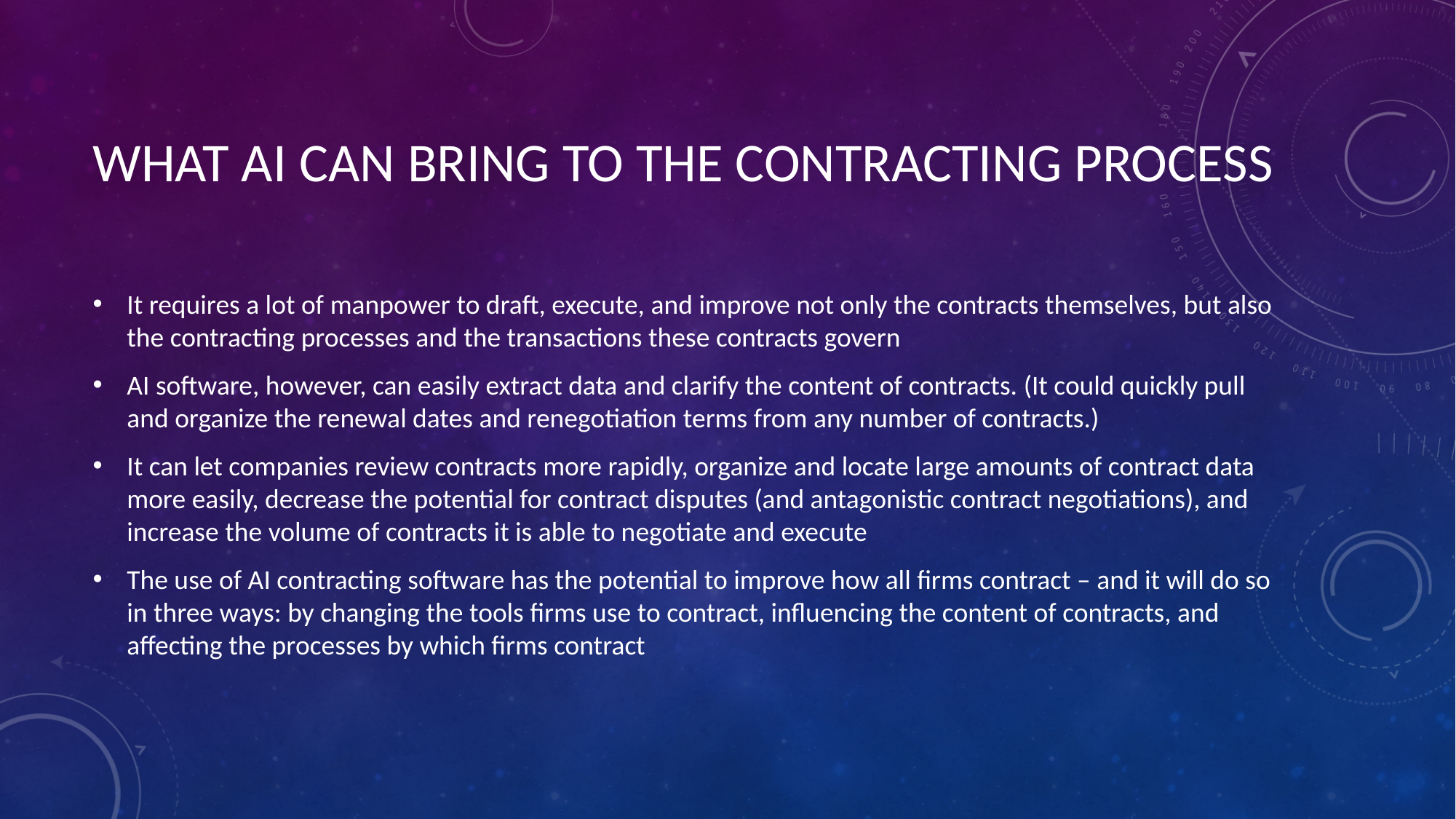

# What AI can bring to the Contracting Process
It requires a lot of manpower to draft, execute, and improve not only the contracts themselves, but also the contracting processes and the transactions these contracts govern
AI software, however, can easily extract data and clarify the content of contracts. (It could quickly pull and organize the renewal dates and renegotiation terms from any number of contracts.)
It can let companies review contracts more rapidly, organize and locate large amounts of contract data more easily, decrease the potential for contract disputes (and antagonistic contract negotiations), and increase the volume of contracts it is able to negotiate and execute
The use of AI contracting software has the potential to improve how all firms contract – and it will do so in three ways: by changing the tools firms use to contract, influencing the content of contracts, and affecting the processes by which firms contract